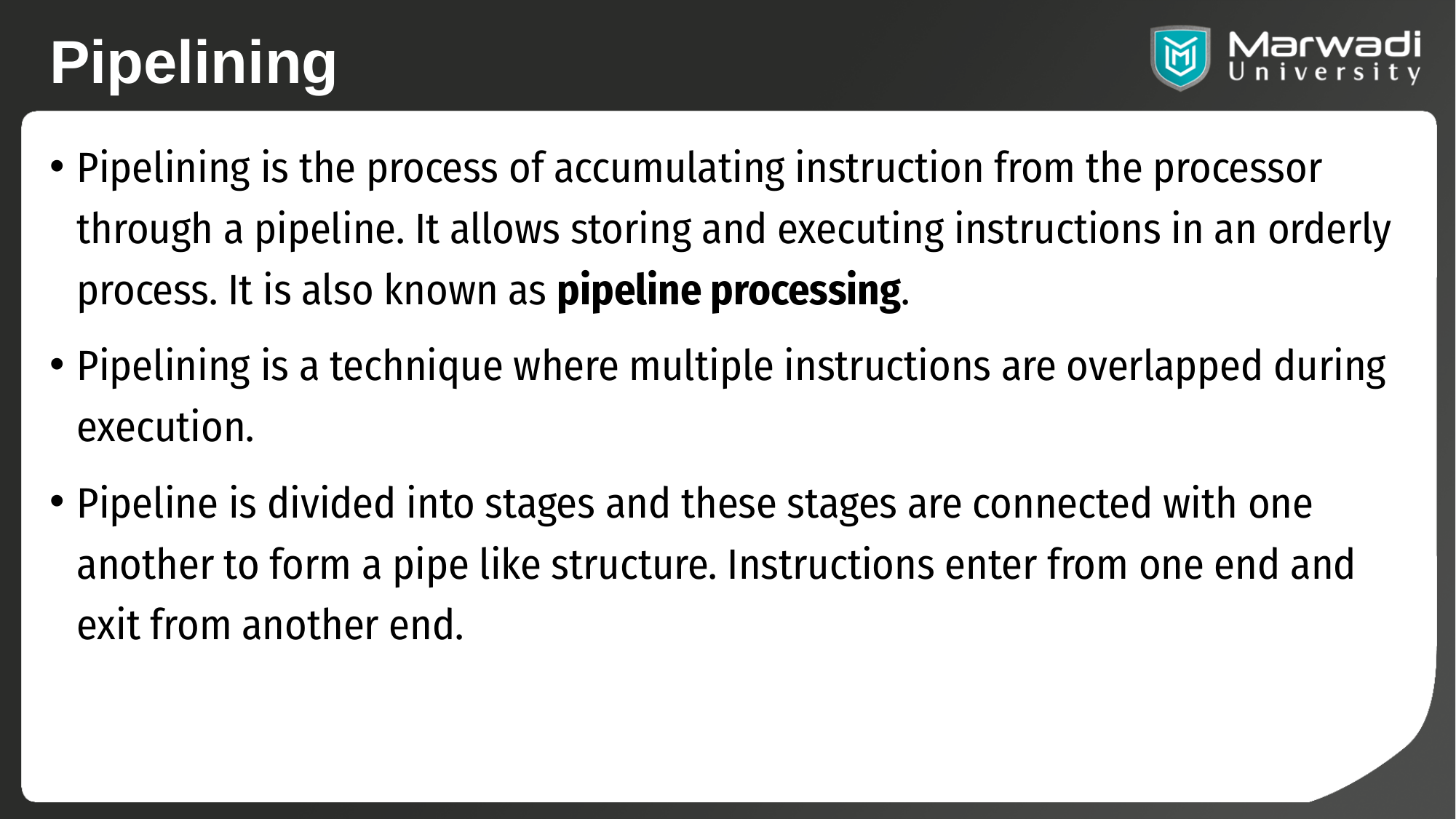

# Pipelining
Pipelining is the process of accumulating instruction from the processor through a pipeline. It allows storing and executing instructions in an orderly process. It is also known as pipeline processing.
Pipelining is a technique where multiple instructions are overlapped during execution.
Pipeline is divided into stages and these stages are connected with one another to form a pipe like structure. Instructions enter from one end and exit from another end.